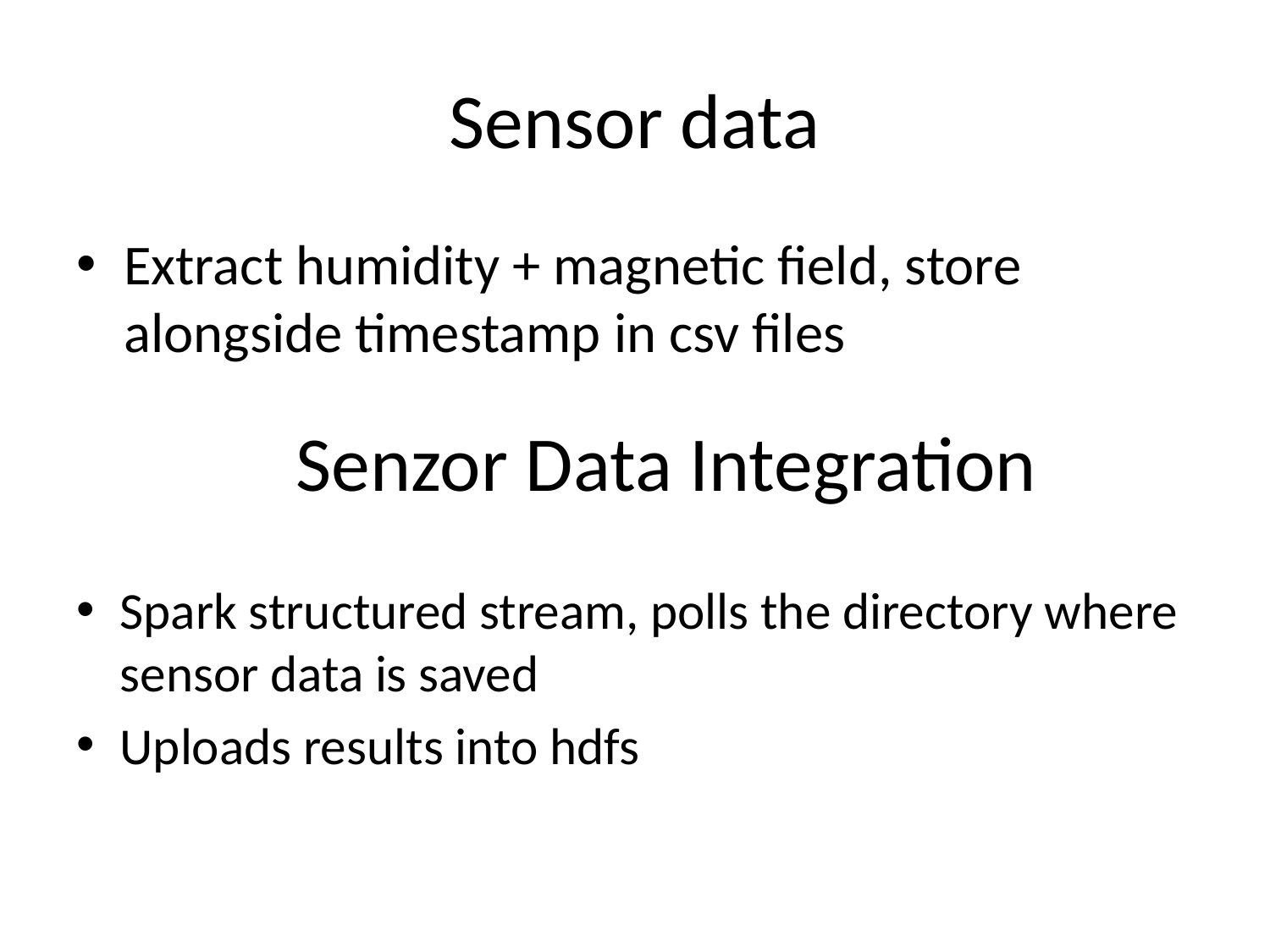

# Sensor data
Extract humidity + magnetic field, store alongside timestamp in csv files

Senzor Data Integration
Spark structured stream, polls the directory where sensor data is saved
Uploads results into hdfs